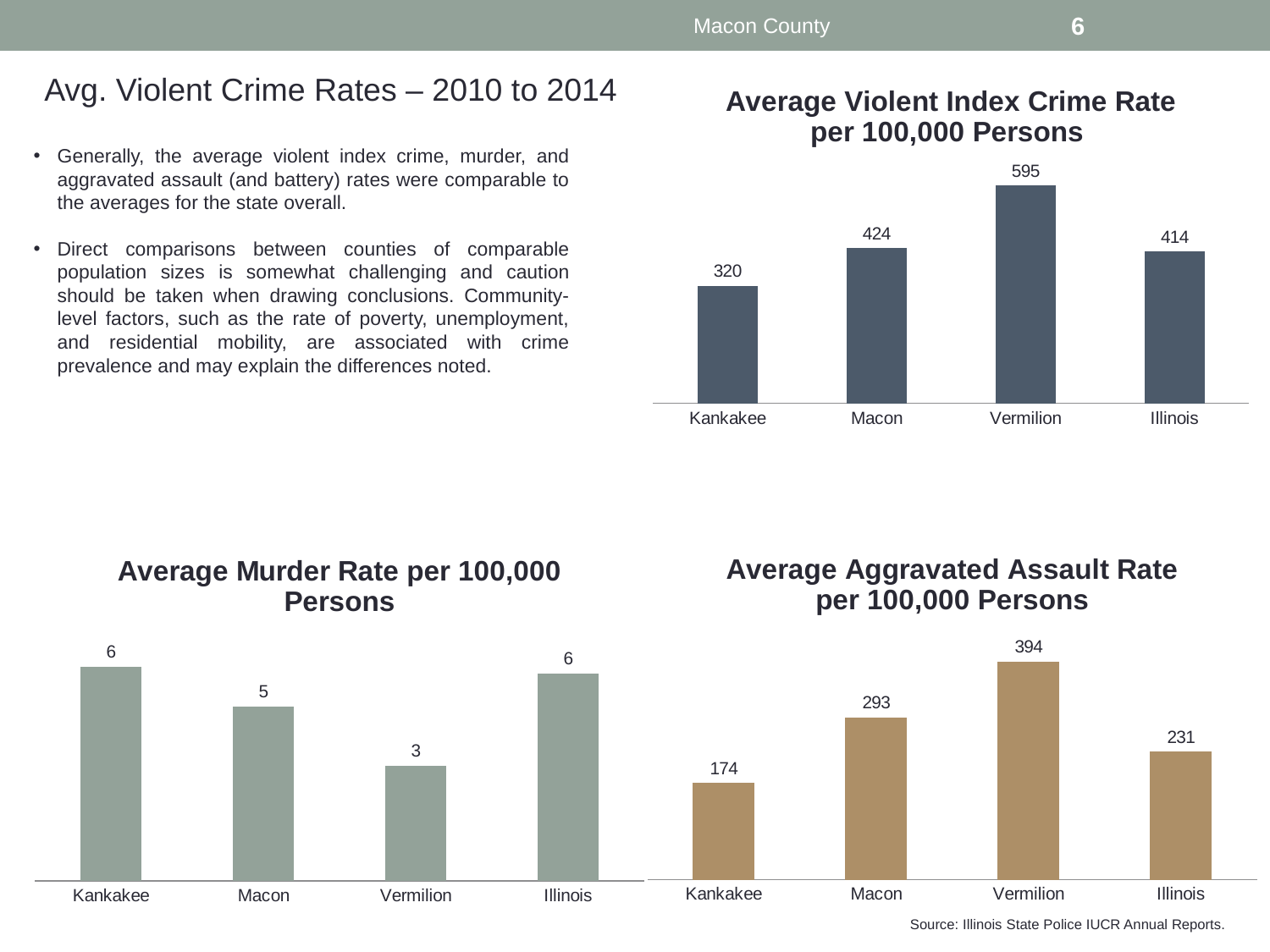

Macon County
6

### Chart: Average Violent Index Crime Rate per 100,000 Persons

| Category |  |
|---|---|
| Kankakee | 319.5 |
| Macon | 423.84 |
| Vermilion | 594.6 |
| Illinois | 413.68 |
Avg. Violent Crime Rates – 2010 to 2014
Generally, the average violent index crime, murder, and aggravated assault (and battery) rates were comparable to the averages for the state overall.

Direct comparisons between counties of comparable population sizes is somewhat challenging and caution should be taken when drawing conclusions. Community-level factors, such as the rate of poverty, unemployment, and residential mobility, are associated with crime prevalence and may explain the differences noted.

### Chart: Average Aggravated Assault Rate per 100,000 Persons

| Category |  |
|---|---|
| Kankakee | 174.01999999999998 |
| Macon | 292.9 |
| Vermilion | 394.24000000000007 |
| Illinois | 230.51999999999998 |

### Chart: Average Murder Rate per 100,000 Persons

| Category |  |
|---|---|
| Kankakee | 6.040000000000001 |
| Macon | 4.9 |
| Vermilion | 3.2399999999999998 |
| Illinois | 5.84 |
Source: Illinois State Police IUCR Annual Reports.